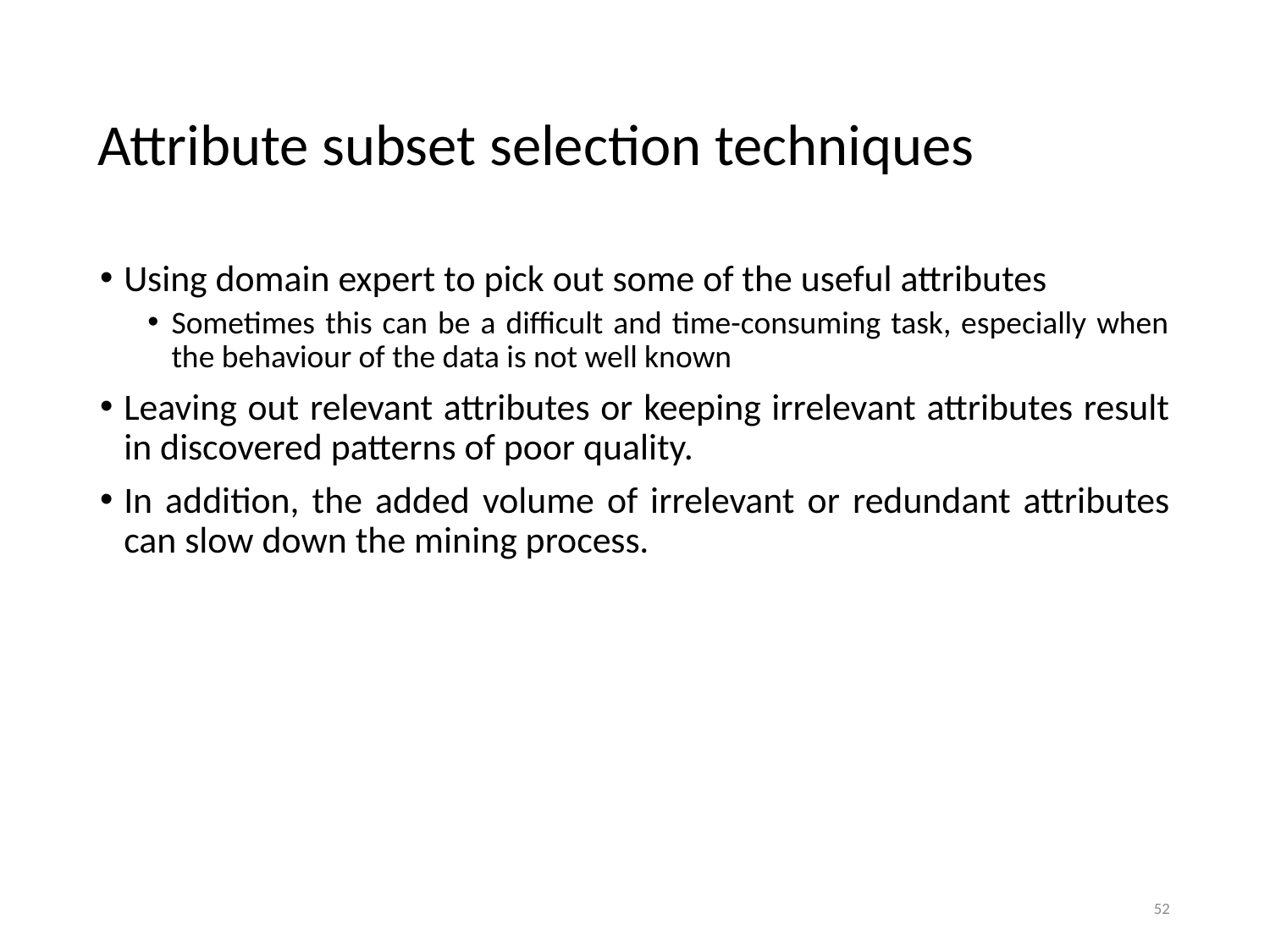

#
Attribute subset selection techniques
Using domain expert to pick out some of the useful attributes
Sometimes this can be a difficult and time-consuming task, especially when the behaviour of the data is not well known
Leaving out relevant attributes or keeping irrelevant attributes result in discovered patterns of poor quality.
In addition, the added volume of irrelevant or redundant attributes can slow down the mining process.
52